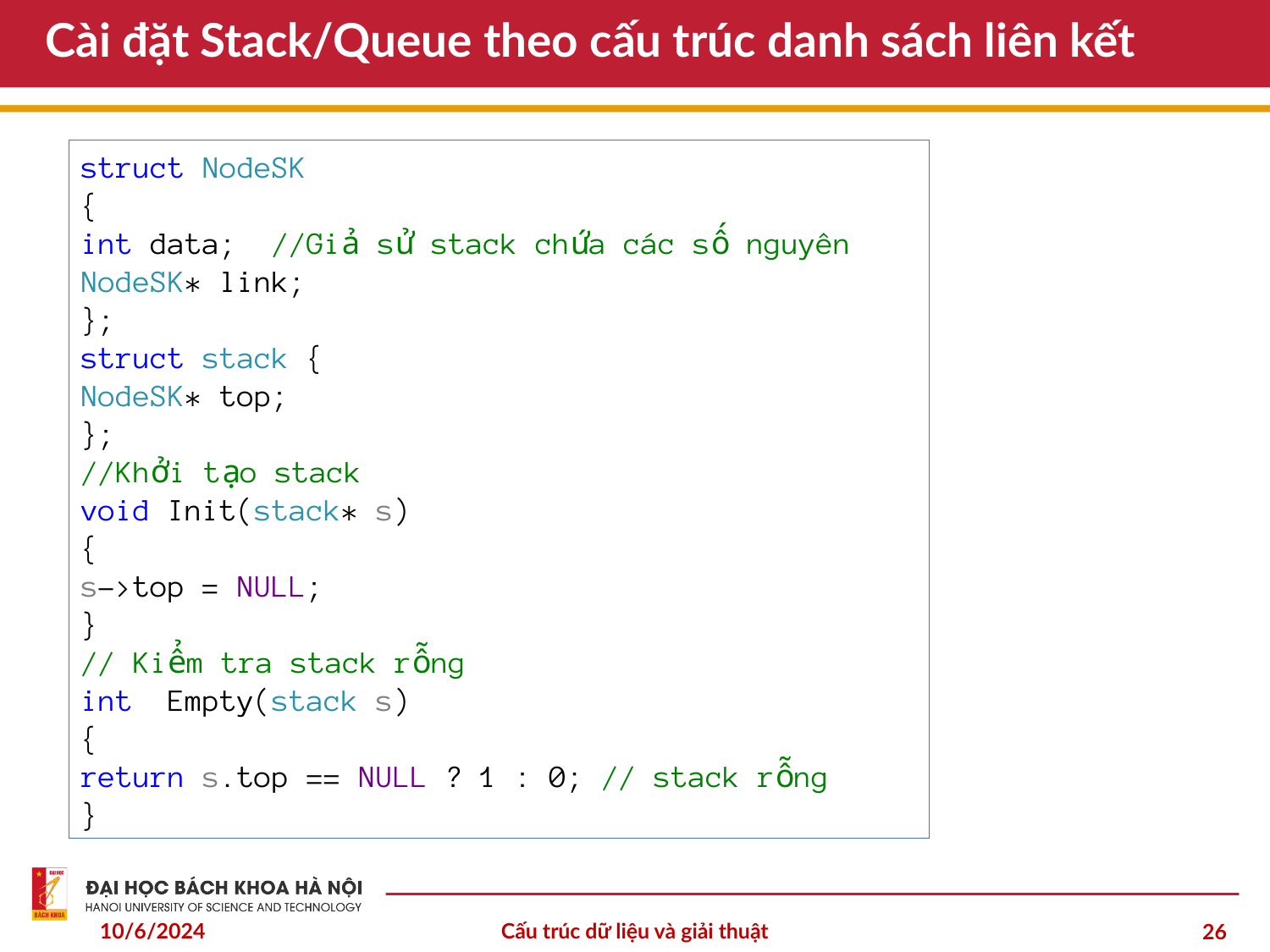

# Cài đặt Stack/Queue theo cấu trúc danh sách liên kết
struct NodeSK
{
int data;  //Giả sử stack chứa các số nguyên
NodeSK* link;
};
struct stack {
NodeSK* top;
};
//Khởi tạo stack
void Init(stack* s)
{
s->top = NULL;
}
// Kiểm tra stack rỗng
int  Empty(stack s)
{
return s.top == NULL ? 1 : 0; // stack rỗng
}
10/6/2024
Cấu trúc dữ liệu và giải thuật
26